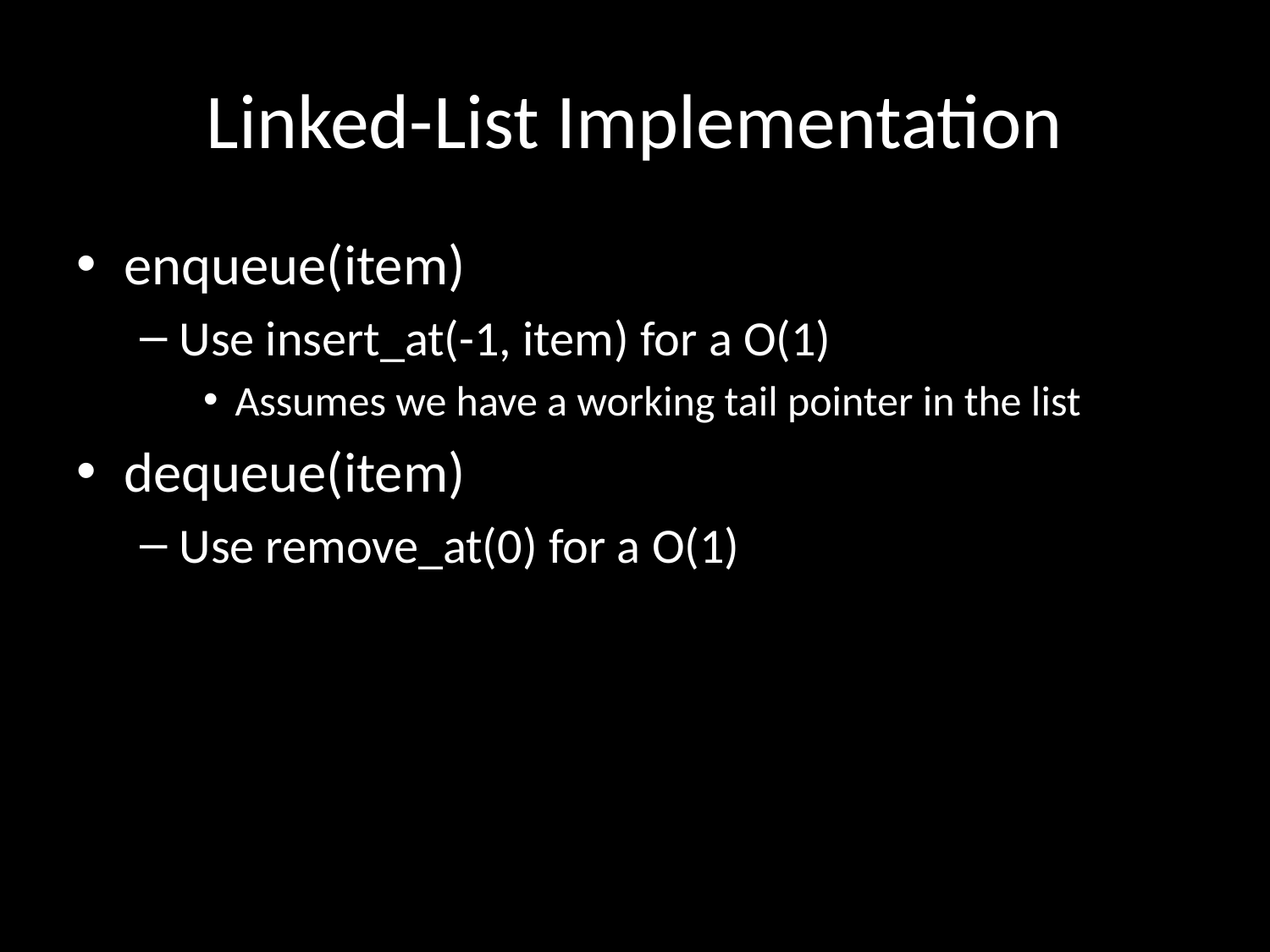

# Linked-List Implementation
enqueue(item)
Use insert_at(-1, item) for a O(1)
Assumes we have a working tail pointer in the list
dequeue(item)
Use remove_at(0) for a O(1)